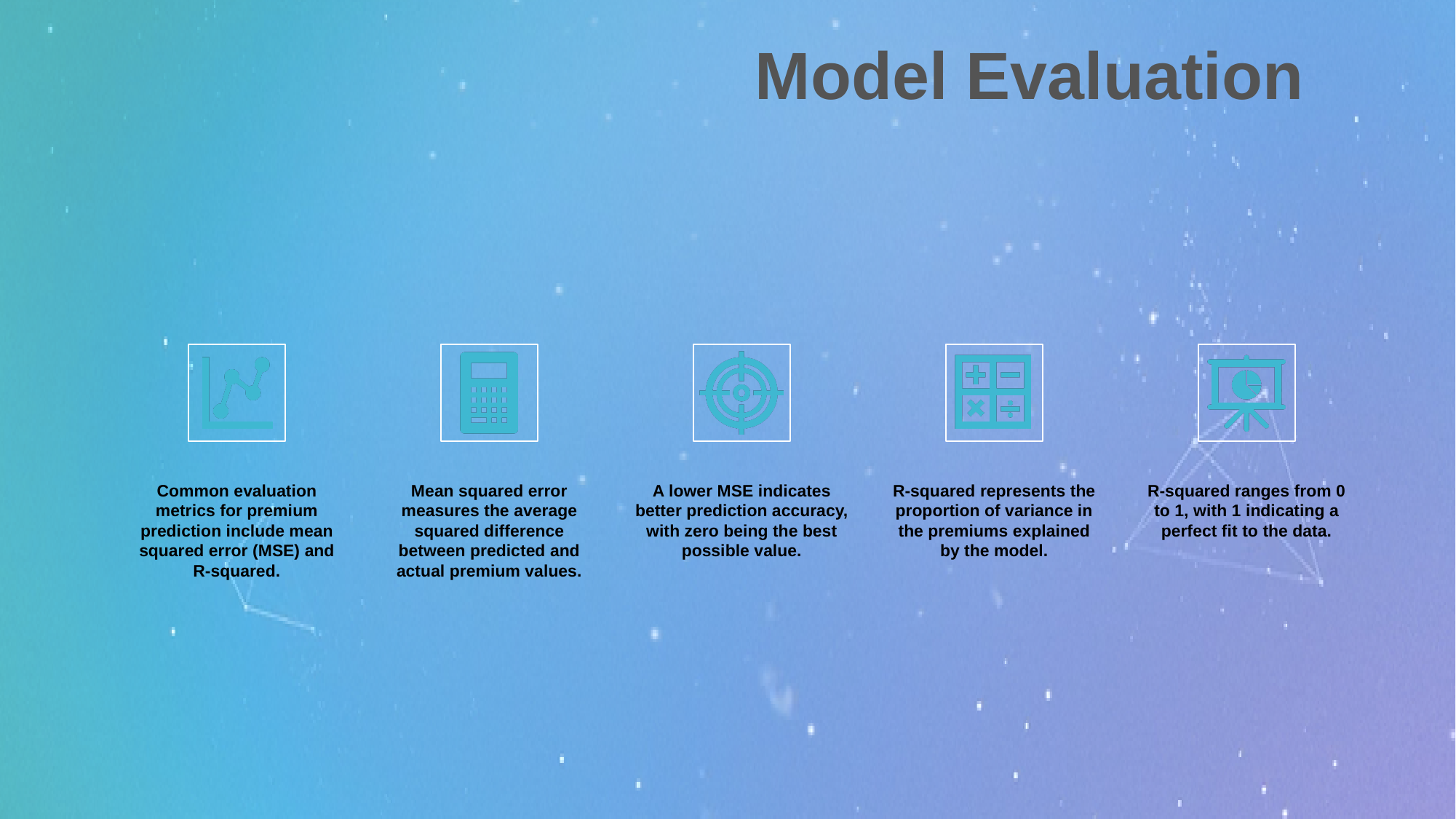

Model Evaluation
Common evaluation metrics for premium prediction include mean squared error (MSE) and R-squared.
Mean squared error measures the average squared difference between predicted and actual premium values.
A lower MSE indicates better prediction accuracy, with zero being the best possible value.
R-squared represents the proportion of variance in the premiums explained by the model.
R-squared ranges from 0 to 1, with 1 indicating a perfect fit to the data.